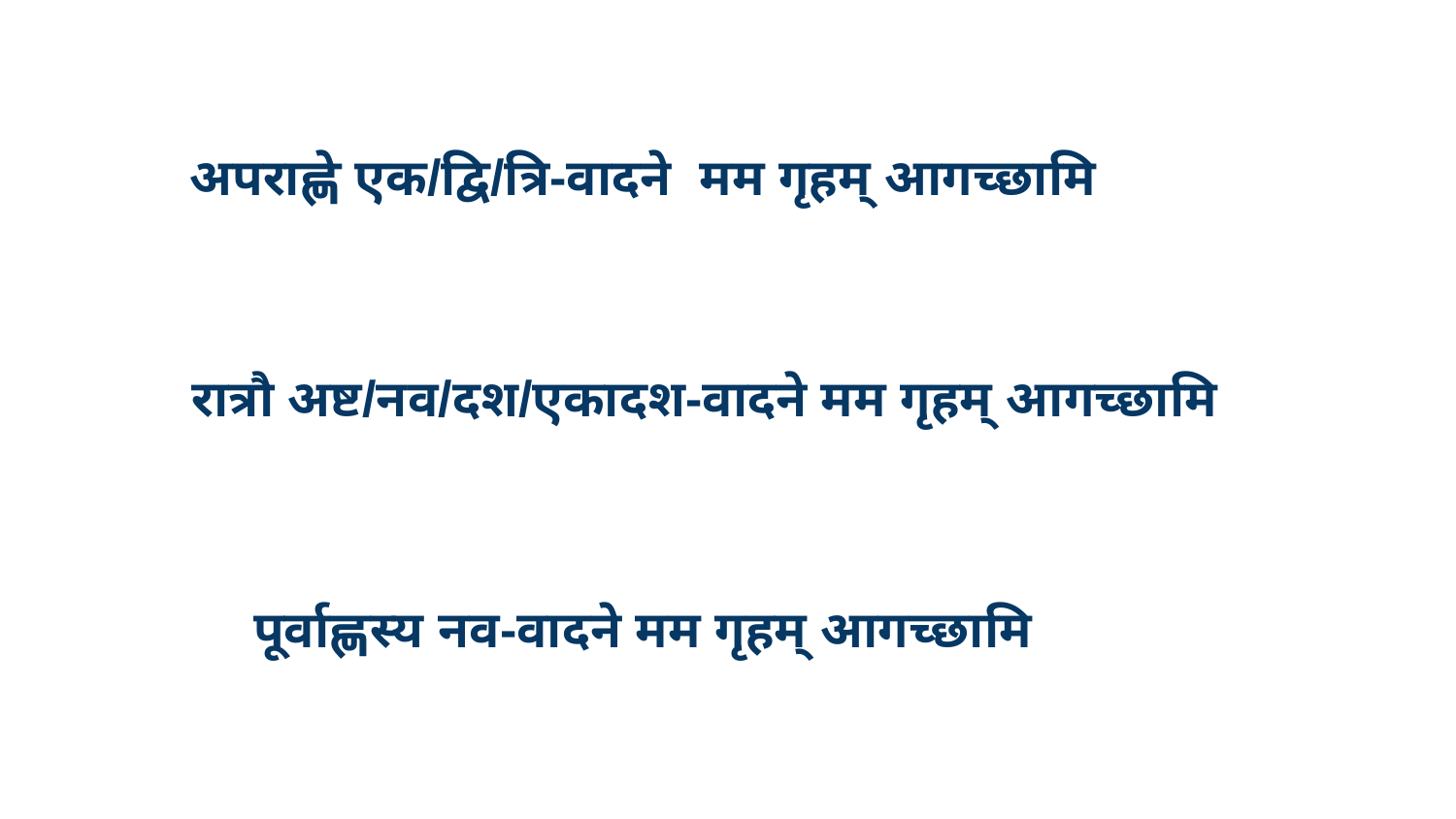

अपराह्णे एक/द्वि/त्रि-वादने  मम गृहम् आगच्छामि
रात्रौ अष्ट/नव/दश/एकादश-वादने मम गृहम् आगच्छामि
पूर्वाह्णस्य नव-वादने मम गृहम् आगच्छामि